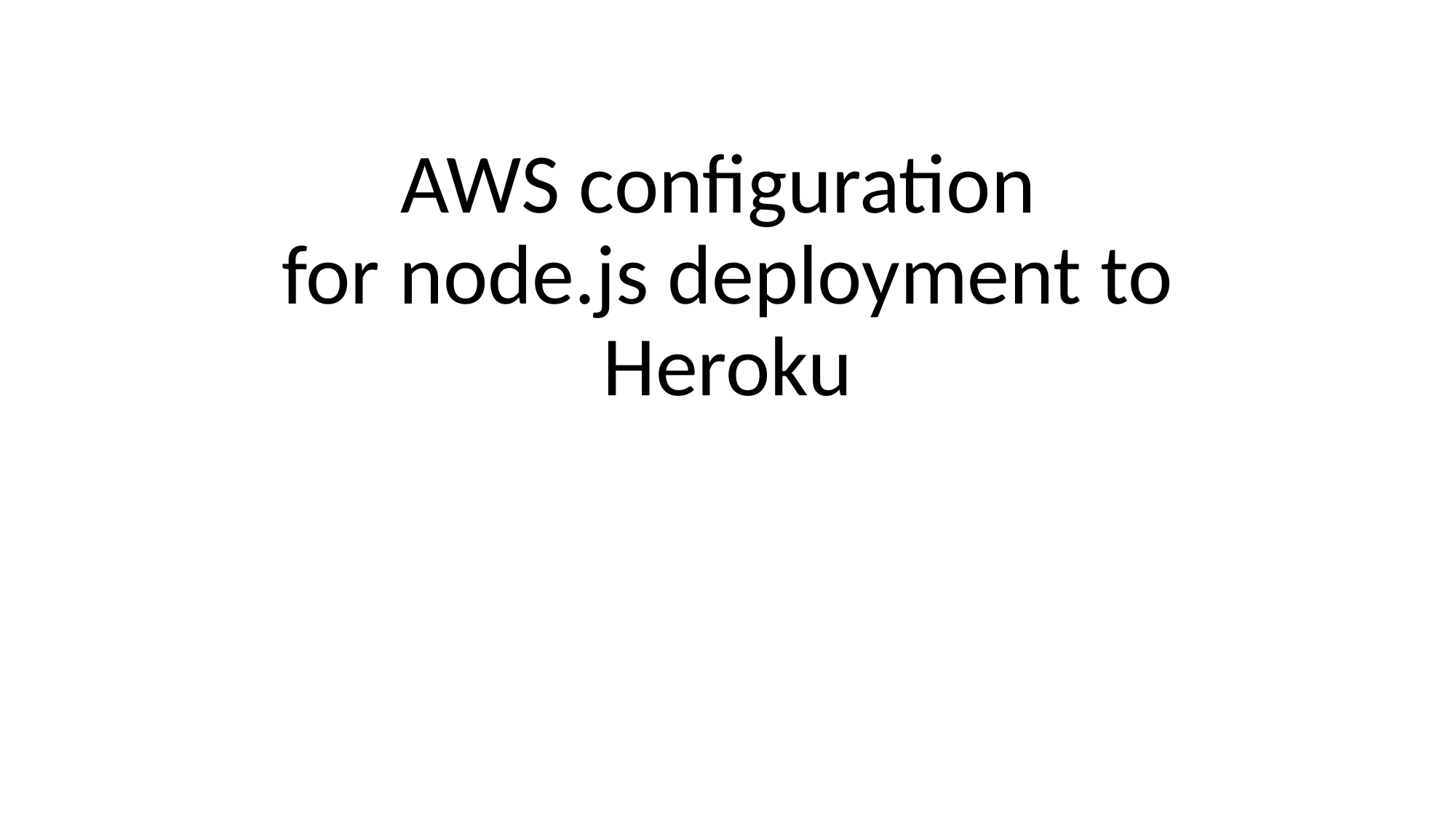

# AWS configuration for node.js deployment to Heroku